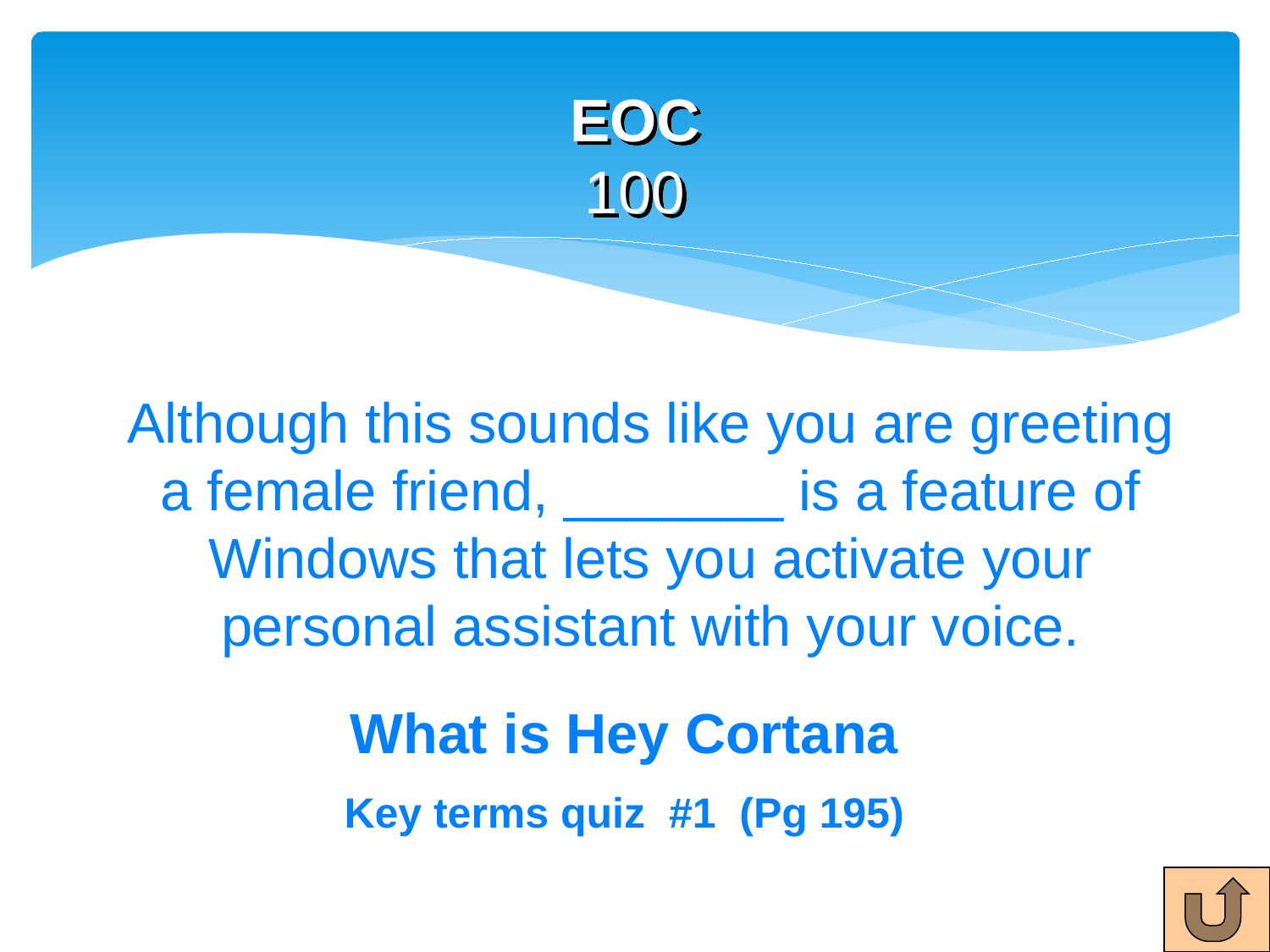

# EOC 100
Although this sounds like you are greeting a female friend, _______ is a feature of Windows that lets you activate your personal assistant with your voice.
What is Hey Cortana
Key terms quiz  #1  (Pg 195)